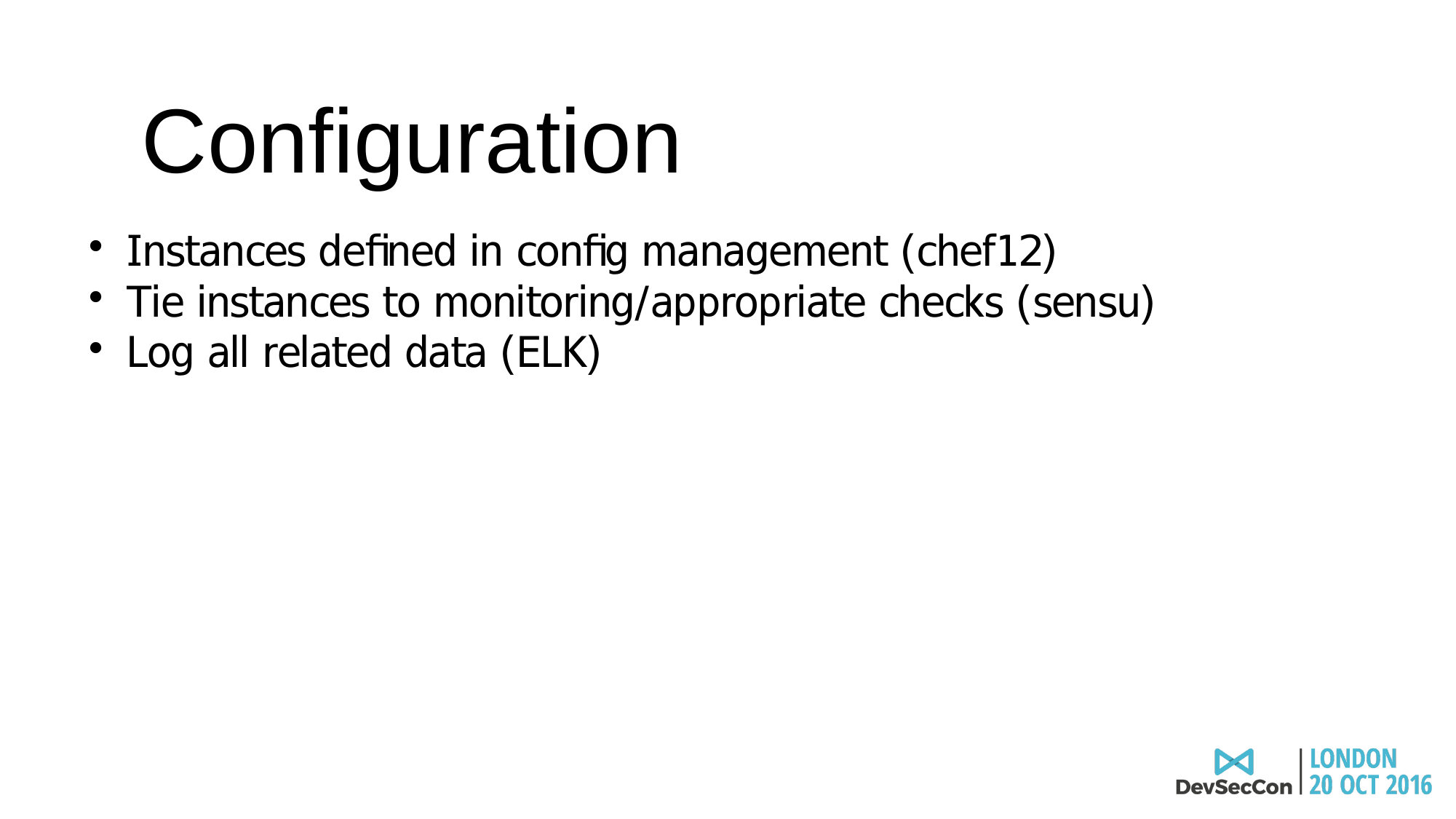

Configuration
Instances defined in config management (chef12)
Tie instances to monitoring/appropriate checks (sensu)
Log all related data (ELK)